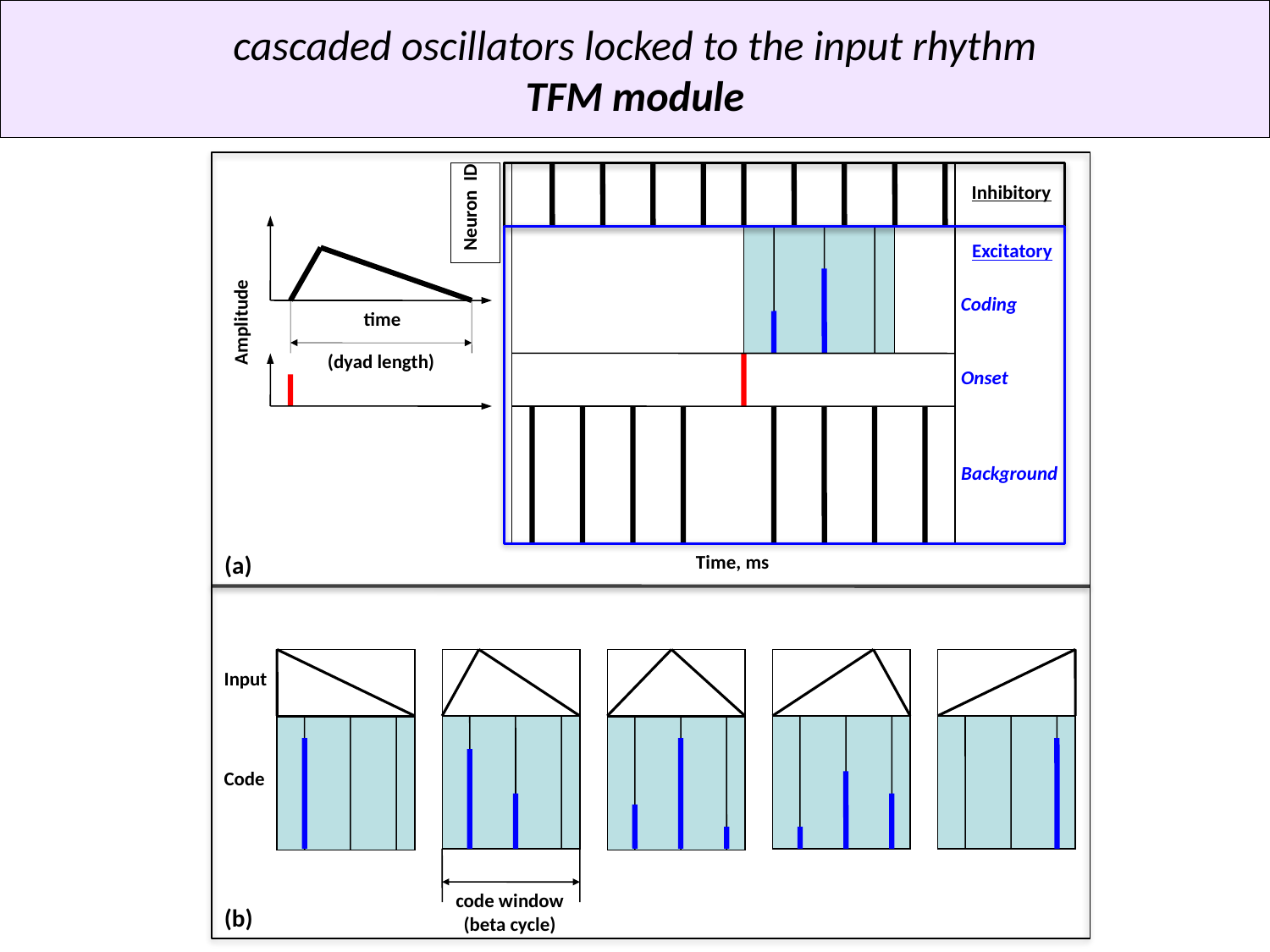

cascaded oscillators locked to the input rhythm
TFM module

(a)
(b)

Inhibitory

Coding
Time, ms
Onset
Background

time

Amplitude

(dyad length)

Neuron  ID

Excitatory

Input
Code

code window
(beta cycle)